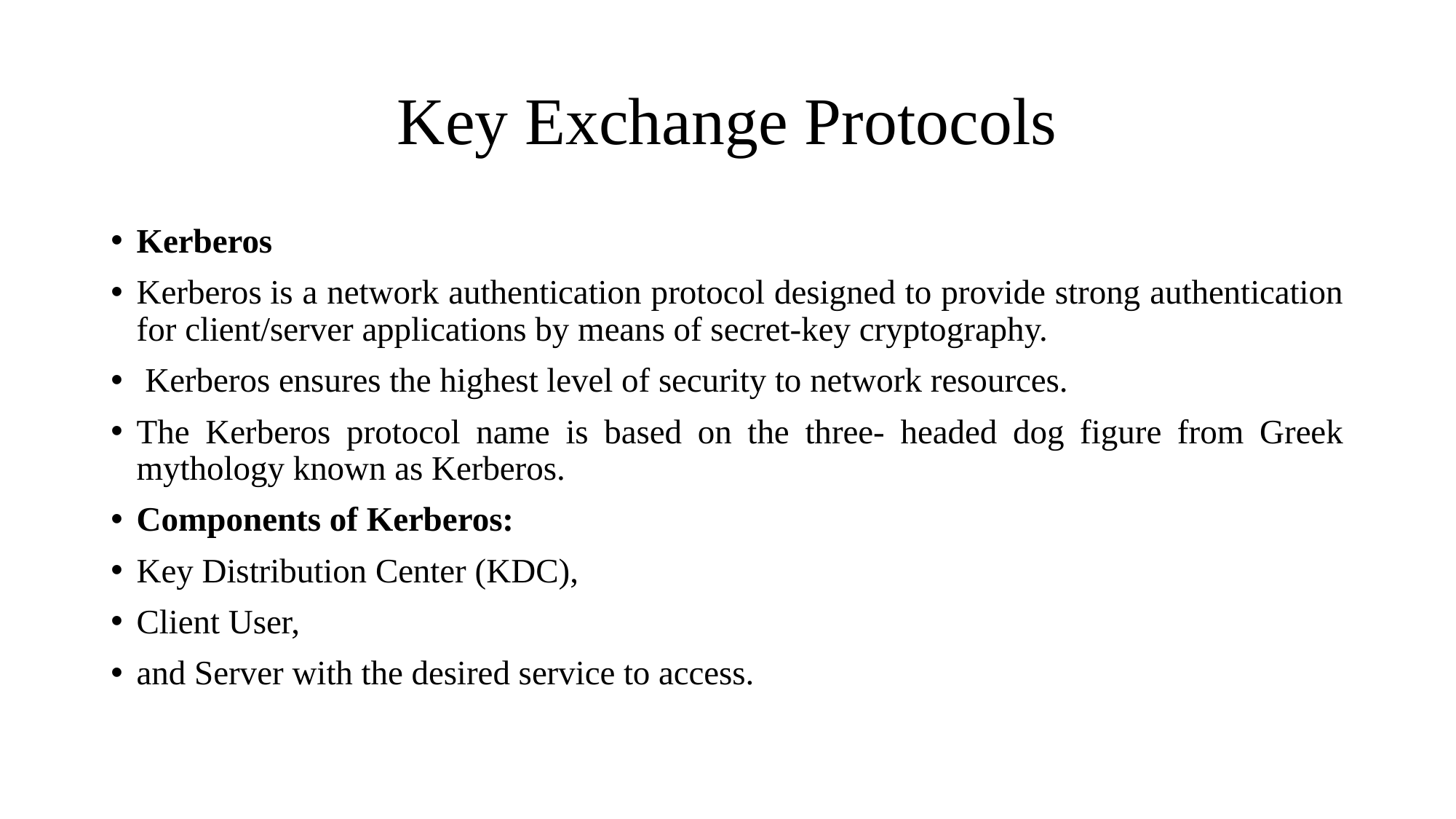

# Key Exchange Protocols
Kerberos
Kerberos is a network authentication protocol designed to provide strong authentication for client/server applications by means of secret-key cryptography.
 Kerberos ensures the highest level of security to network resources.
The Kerberos protocol name is based on the three- headed dog figure from Greek mythology known as Kerberos.
Components of Kerberos:
Key Distribution Center (KDC),
Client User,
and Server with the desired service to access.